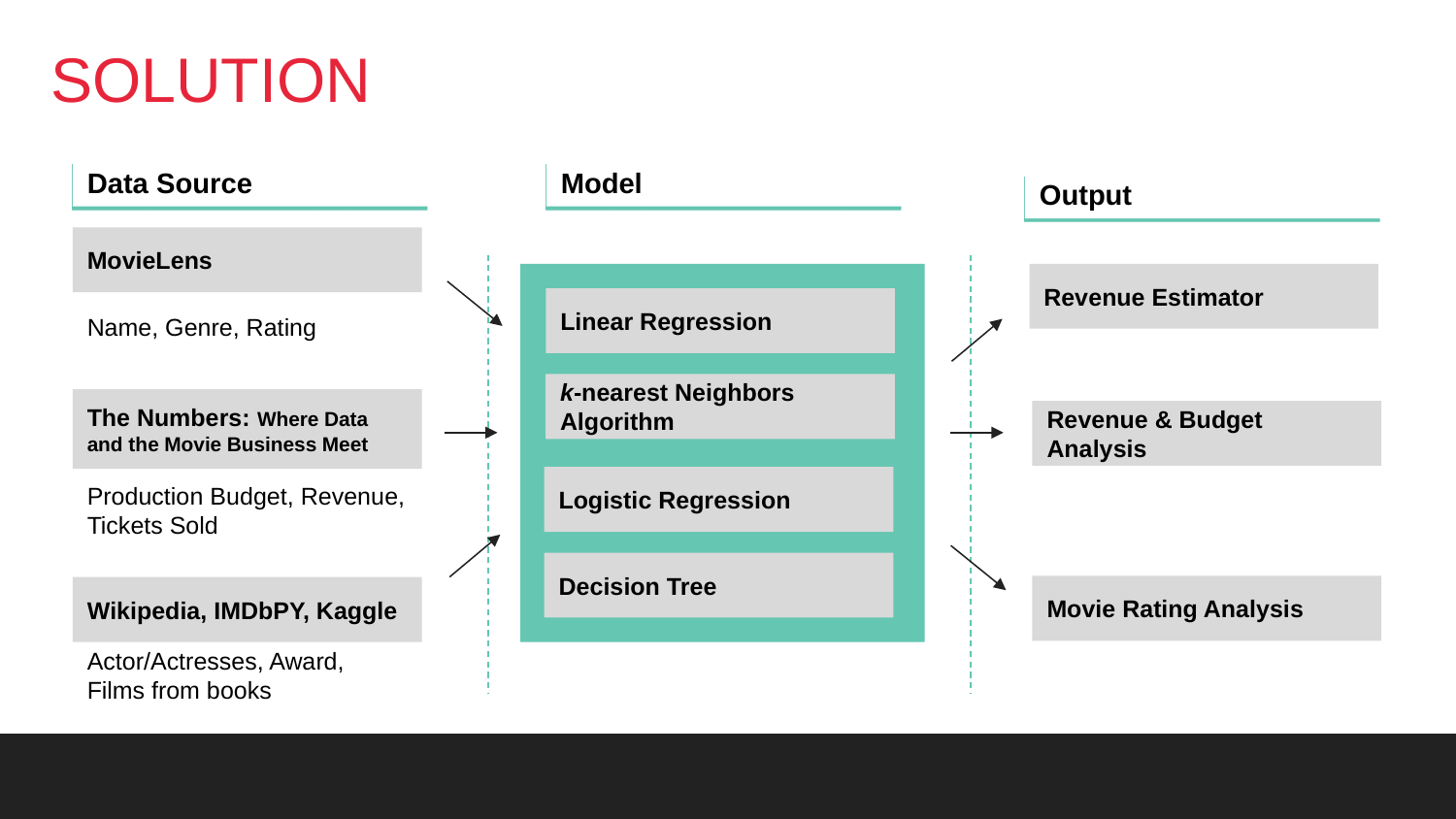

# SOLUTION
Data Source
Model
Output
MovieLens
Revenue Estimator

Linear Regression
Name, Genre, Rating
k-nearest Neighbors Algorithm
The Numbers: Where Data and the Movie Business Meet
Revenue & Budget Analysis
Logistic Regression
Production Budget, Revenue, Tickets Sold
Decision Tree
Movie Rating Analysis
Wikipedia, IMDbPY, Kaggle
Actor/Actresses, Award, Films from books